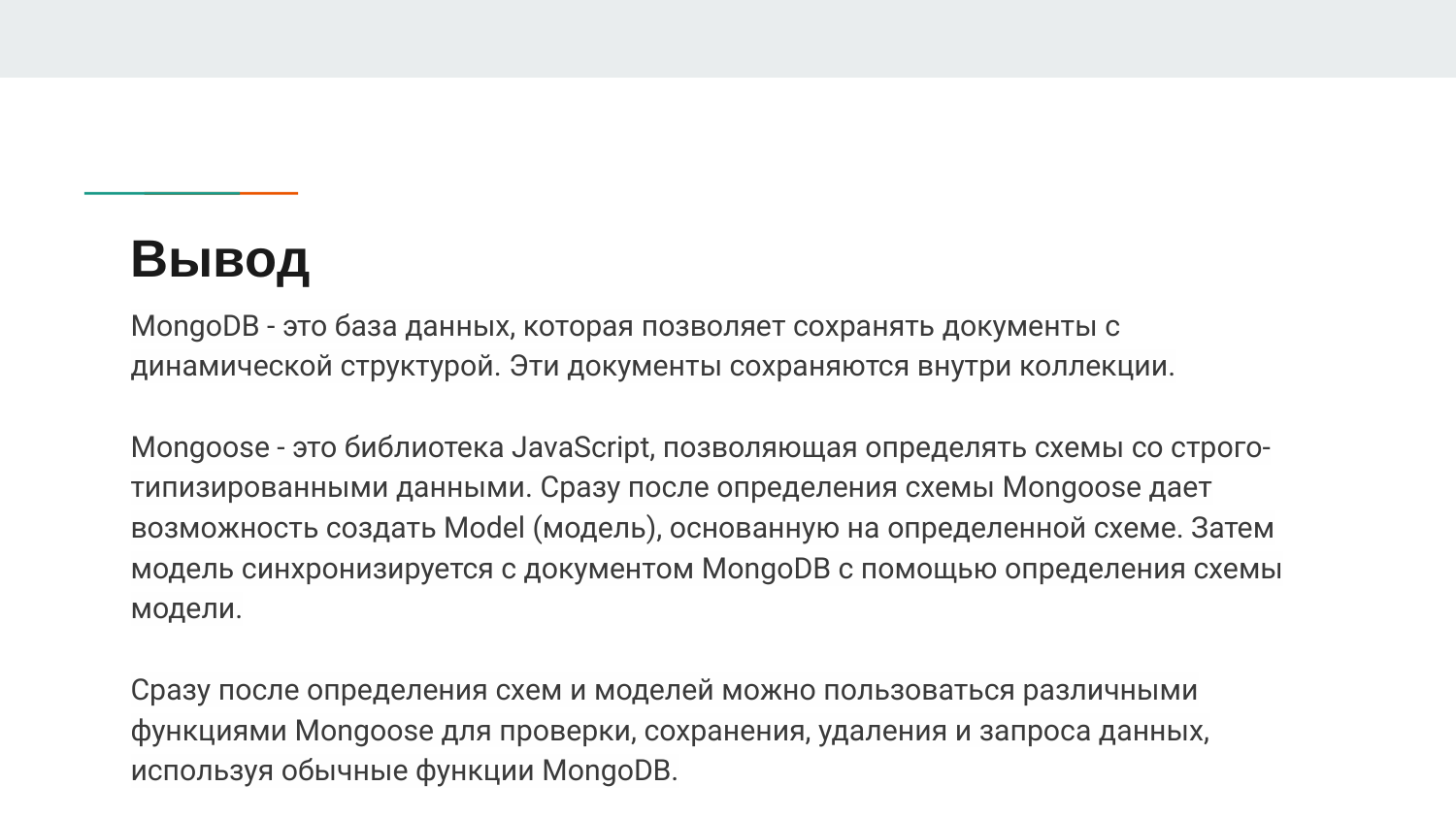

# Вывод
MongoDB - это база данных, которая позволяет сохранять документы с динамической структурой. Эти документы сохраняются внутри коллекции.
Mongoose - это библиотека JavaScript, позволяющая определять схемы со строго-типизированными данными. Сразу после определения схемы Mongoose дает возможность создать Model (модель), основанную на определенной схеме. Затем модель синхронизируется с документом MongoDB с помощью определения схемы модели.
Сразу после определения схем и моделей можно пользоваться различными функциями Mongoose для проверки, сохранения, удаления и запроса данных, используя обычные функции MongoDB.